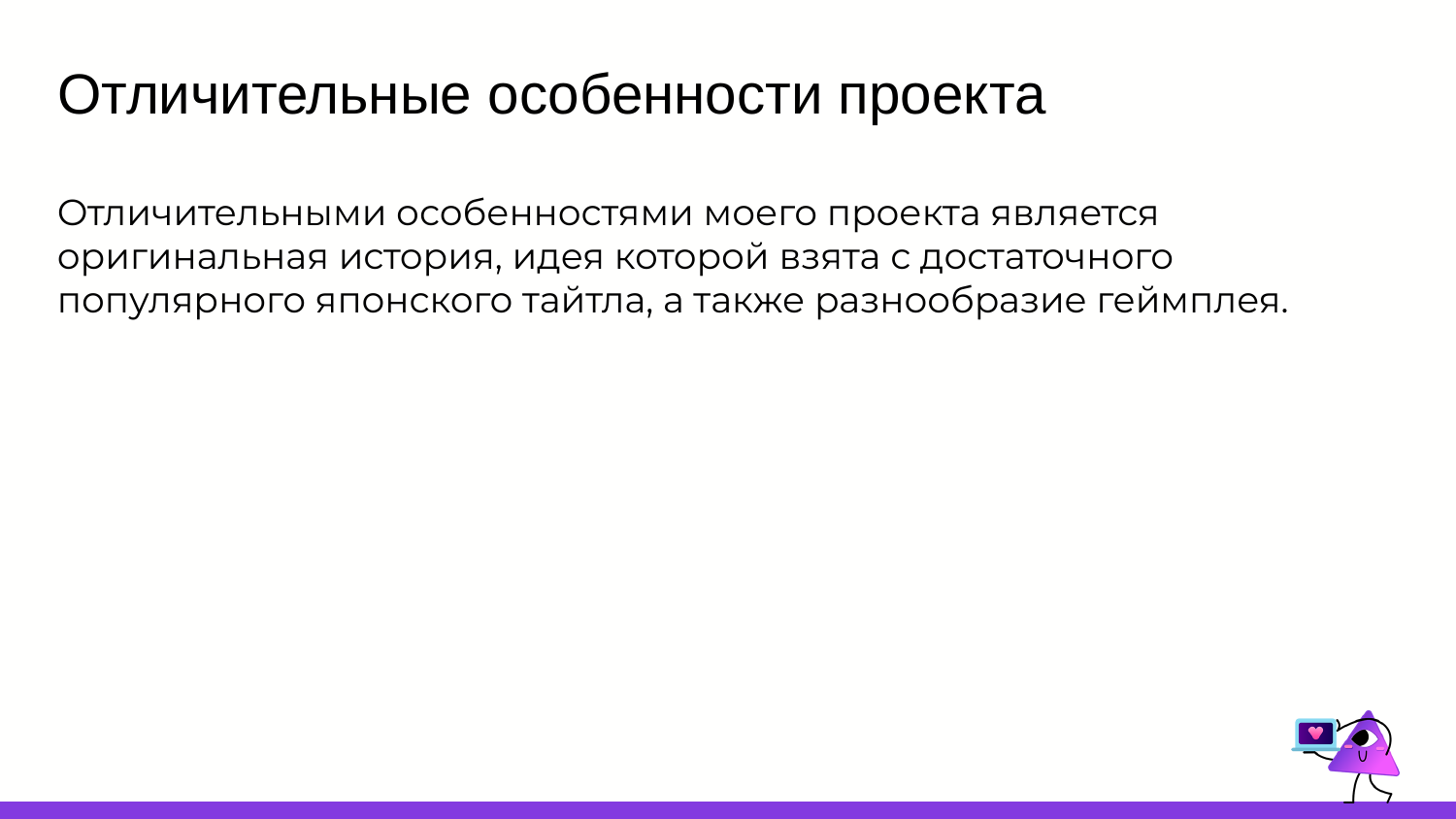

# Отличительные особенности проекта
Отличительными особенностями моего проекта является оригинальная история, идея которой взята с достаточного популярного японского тайтла, а также разнообразие геймплея.